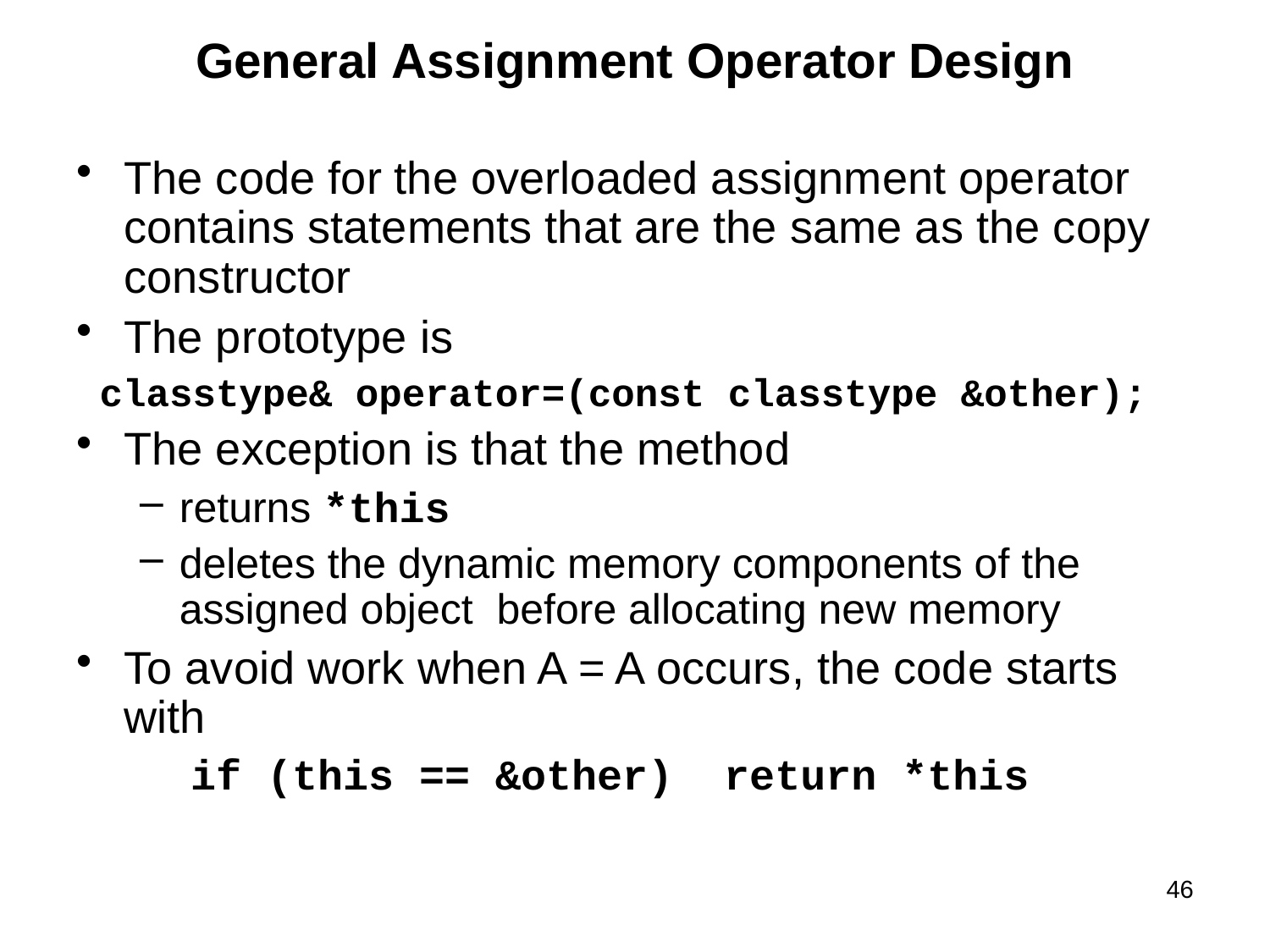

# General Assignment Operator Design
The code for the overloaded assignment operator contains statements that are the same as the copy constructor
The prototype is
 classtype& operator=(const classtype &other);
The exception is that the method
returns *this
deletes the dynamic memory components of the assigned object  before allocating new memory
To avoid work when A = A occurs, the code starts with
  if (this == &other)  return *this

46